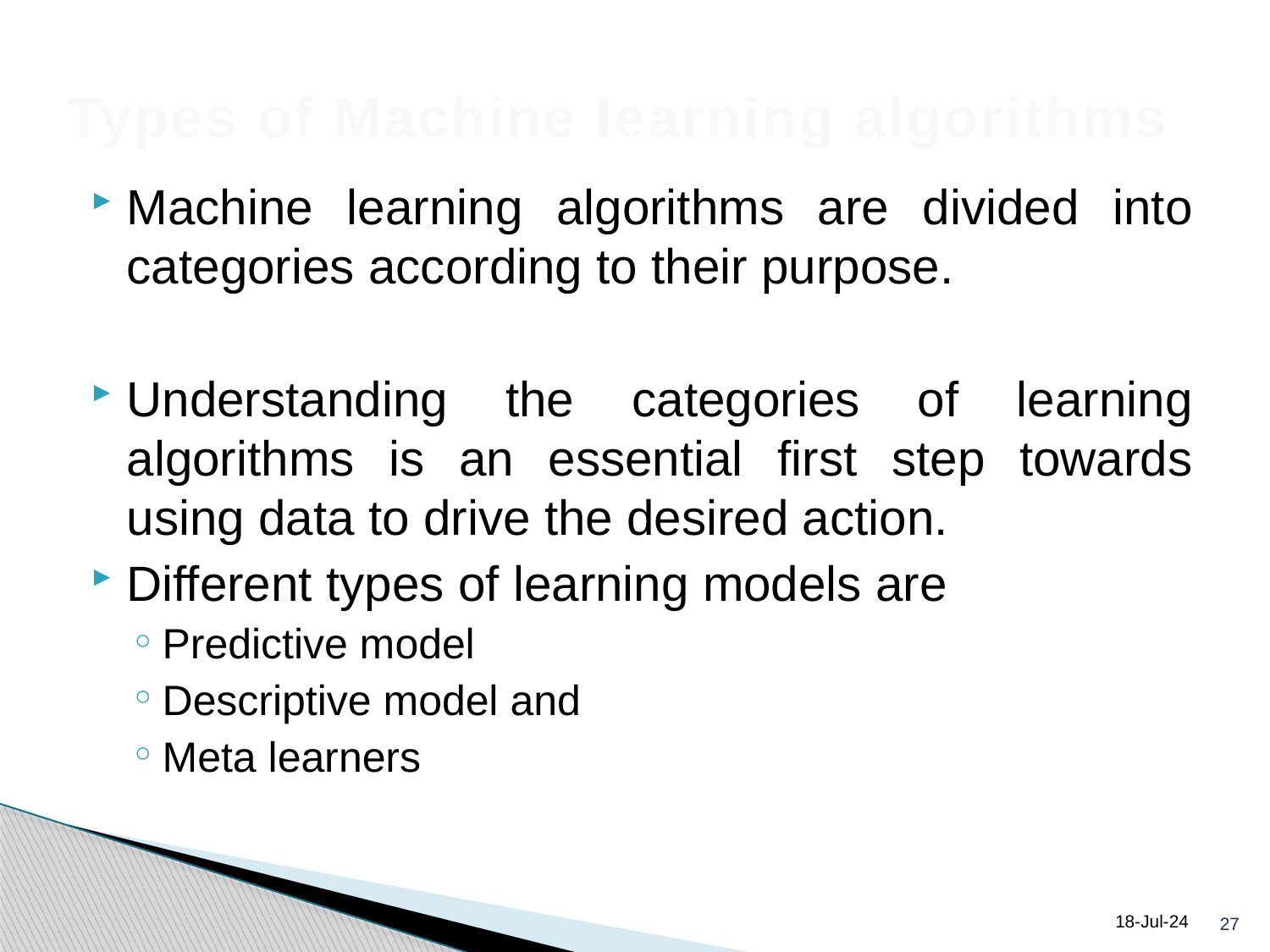

# Types of Machine learning algorithms
Machine learning algorithms are divided into categories according to their purpose.

Understanding the categories of learning algorithms is an essential first step towards using data to drive the desired action.
Different types of learning models are
Predictive model
Descriptive model and
Meta learners
27
18-Jul-24